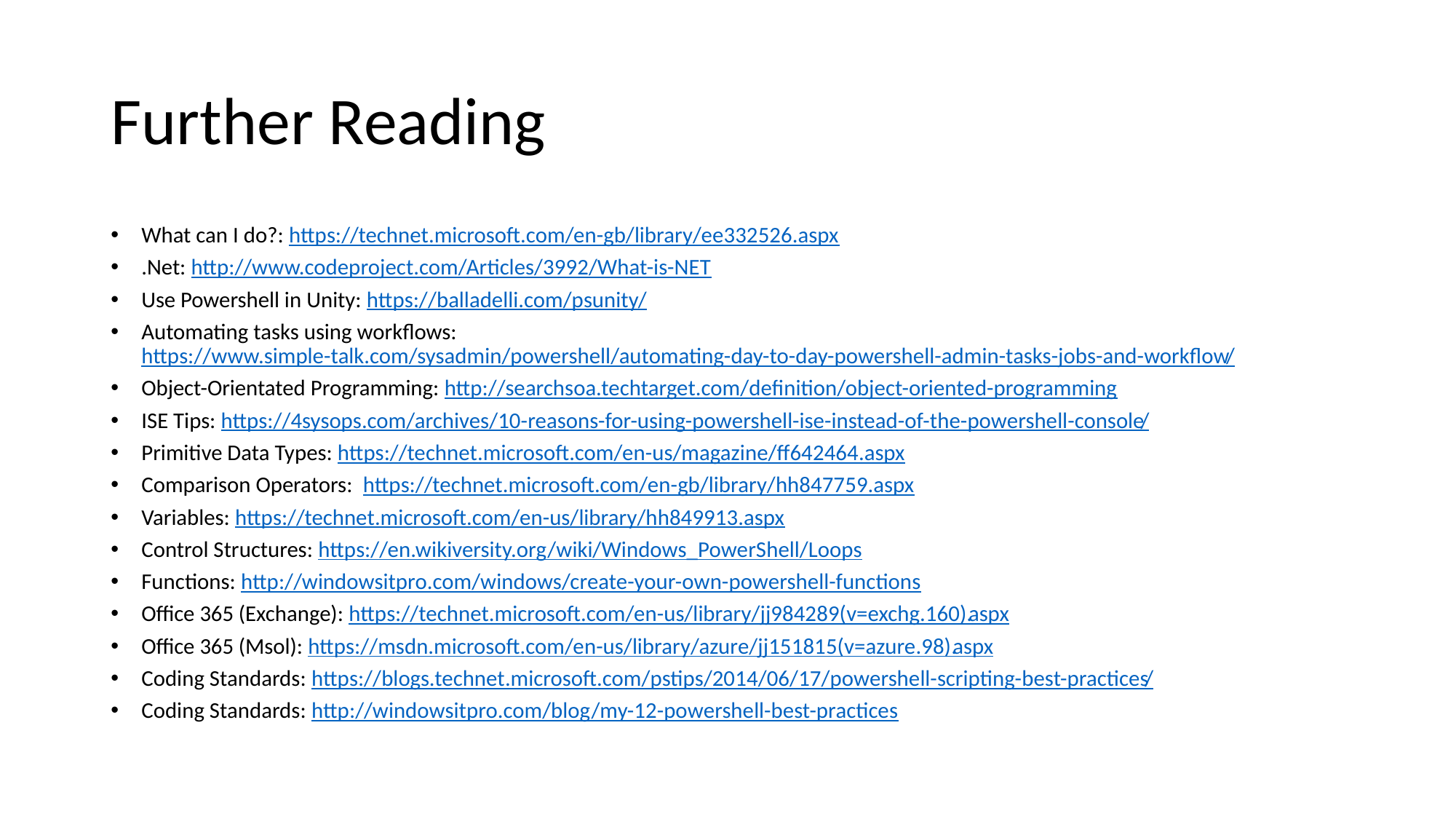

# Further Reading
What can I do?: https://technet.microsoft.com/en-gb/library/ee332526.aspx
.Net: http://www.codeproject.com/Articles/3992/What-is-NET
Use Powershell in Unity: https://balladelli.com/psunity/
Automating tasks using workflows: https://www.simple-talk.com/sysadmin/powershell/automating-day-to-day-powershell-admin-tasks-jobs-and-workflow/
Object-Orientated Programming: http://searchsoa.techtarget.com/definition/object-oriented-programming
ISE Tips: https://4sysops.com/archives/10-reasons-for-using-powershell-ise-instead-of-the-powershell-console/
Primitive Data Types: https://technet.microsoft.com/en-us/magazine/ff642464.aspx
Comparison Operators:  https://technet.microsoft.com/en-gb/library/hh847759.aspx
Variables: https://technet.microsoft.com/en-us/library/hh849913.aspx
Control Structures: https://en.wikiversity.org/wiki/Windows_PowerShell/Loops
Functions: http://windowsitpro.com/windows/create-your-own-powershell-functions
Office 365 (Exchange): https://technet.microsoft.com/en-us/library/jj984289(v=exchg.160).aspx
Office 365 (Msol): https://msdn.microsoft.com/en-us/library/azure/jj151815(v=azure.98).aspx
Coding Standards: https://blogs.technet.microsoft.com/pstips/2014/06/17/powershell-scripting-best-practices/
Coding Standards: http://windowsitpro.com/blog/my-12-powershell-best-practices